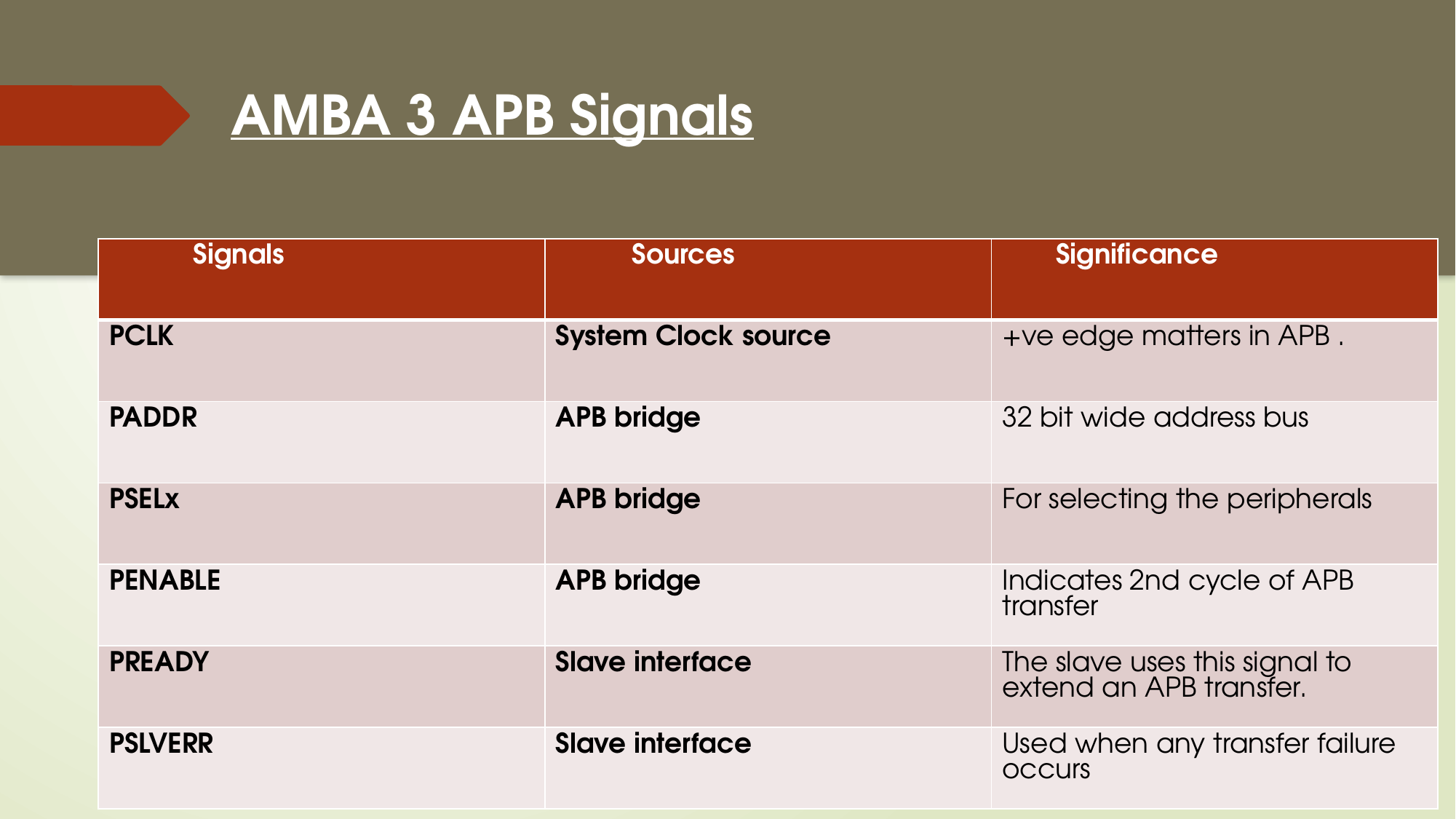

# AMBA 3 APB Signals

| Signals | Sources | Significance |
| --- | --- | --- |
| PCLK | System Clock source | +ve edge matters in APB . |
| PADDR | APB bridge | 32 bit wide address bus |
| PSELx | APB bridge | For selecting the peripherals |
| PENABLE | APB bridge | Indicates 2nd cycle of APB transfer |
| PREADY | Slave interface | The slave uses this signal to extend an APB transfer. |
| PSLVERR | Slave interface | Used when any transfer failure occurs |